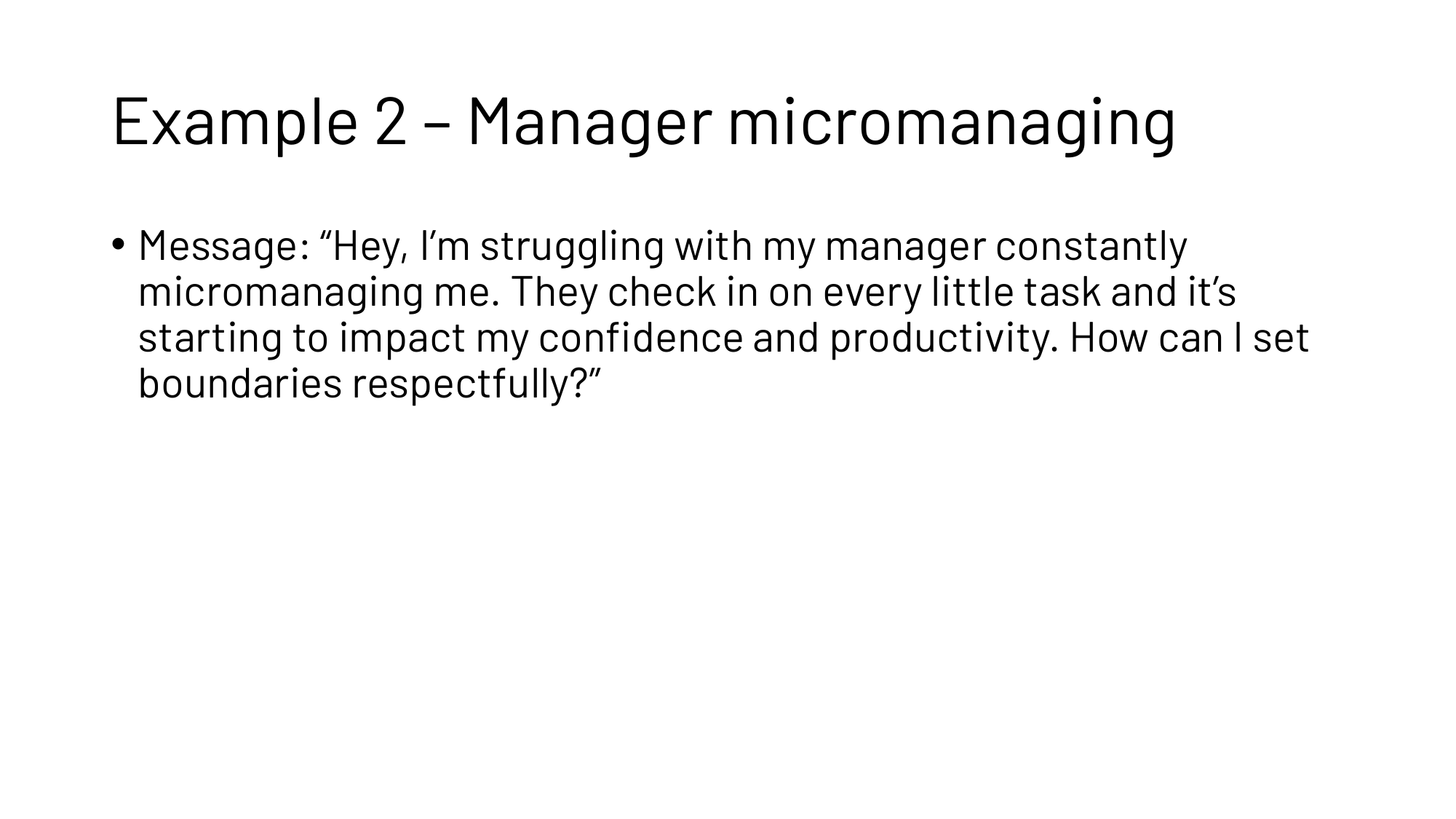

# Example 2 – Manager micromanaging
Message: “Hey, I’m struggling with my manager constantly micromanaging me. They check in on every little task and it’s starting to impact my confidence and productivity. How can I set boundaries respectfully?”